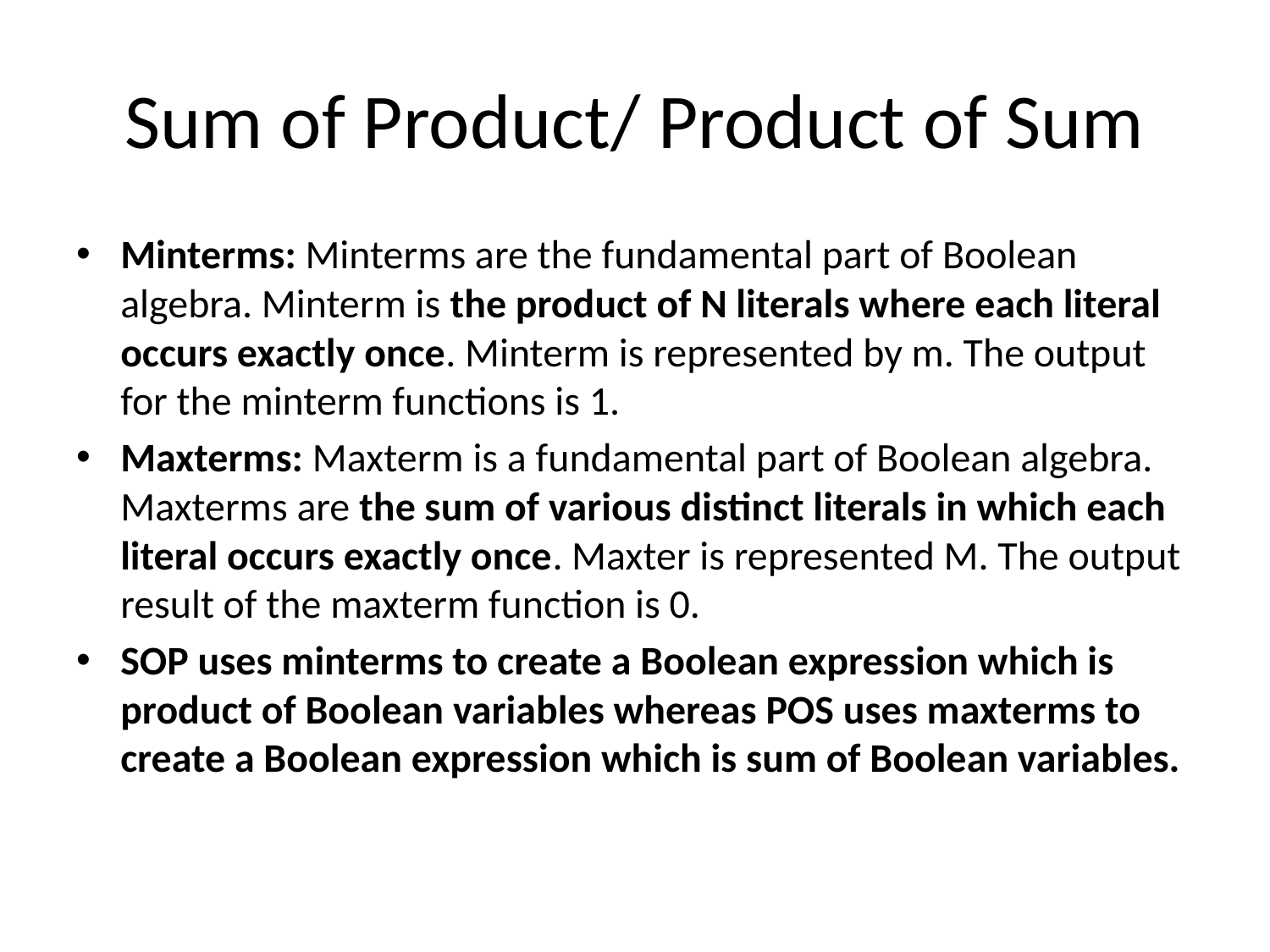

# Sum of Product/ Product of Sum
Minterms: Minterms are the fundamental part of Boolean algebra. Minterm is the product of N literals where each literal occurs exactly once. Minterm is represented by m. The output for the minterm functions is 1.
Maxterms: Maxterm is a fundamental part of Boolean algebra. Maxterms are the sum of various distinct literals in which each literal occurs exactly once. Maxter is represented M. The output result of the maxterm function is 0.
SOP uses minterms to create a Boolean expression which is product of Boolean variables whereas POS uses maxterms to create a Boolean expression which is sum of Boolean variables.